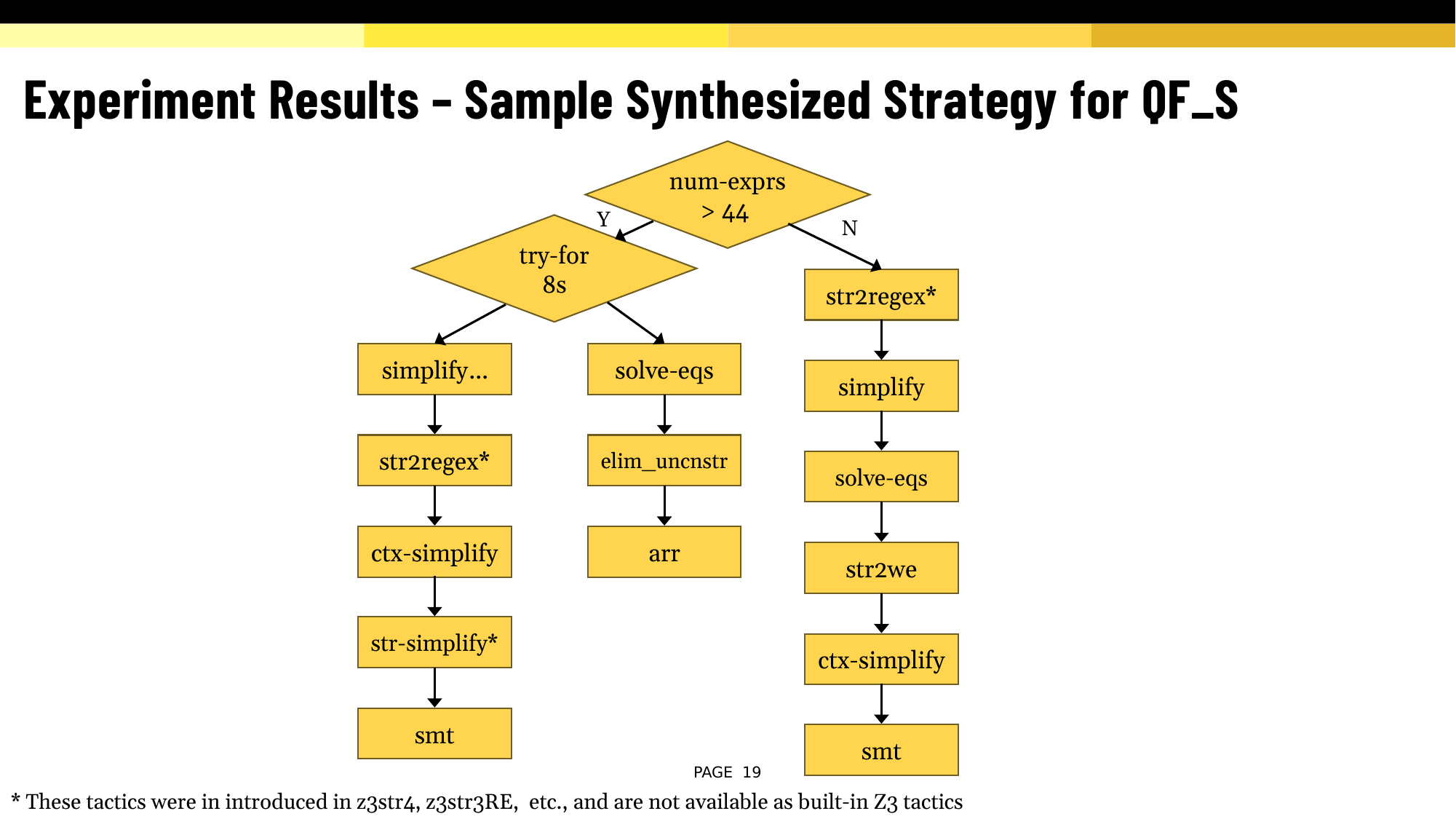

Experiment Results – Sample Synthesized Strategy for QF_S
num-exprs > 44
Y
N
try-for
8s
str2regex*
simplify…
solve-eqs
simplify
str2regex*
elim_uncnstr
solve-eqs
ctx-simplify
arr
str2we
str-simplify*
ctx-simplify
smt
smt
PAGE  19
* These tactics were in introduced in z3str4, z3str3RE,  etc., and are not available as built-in Z3 tactics